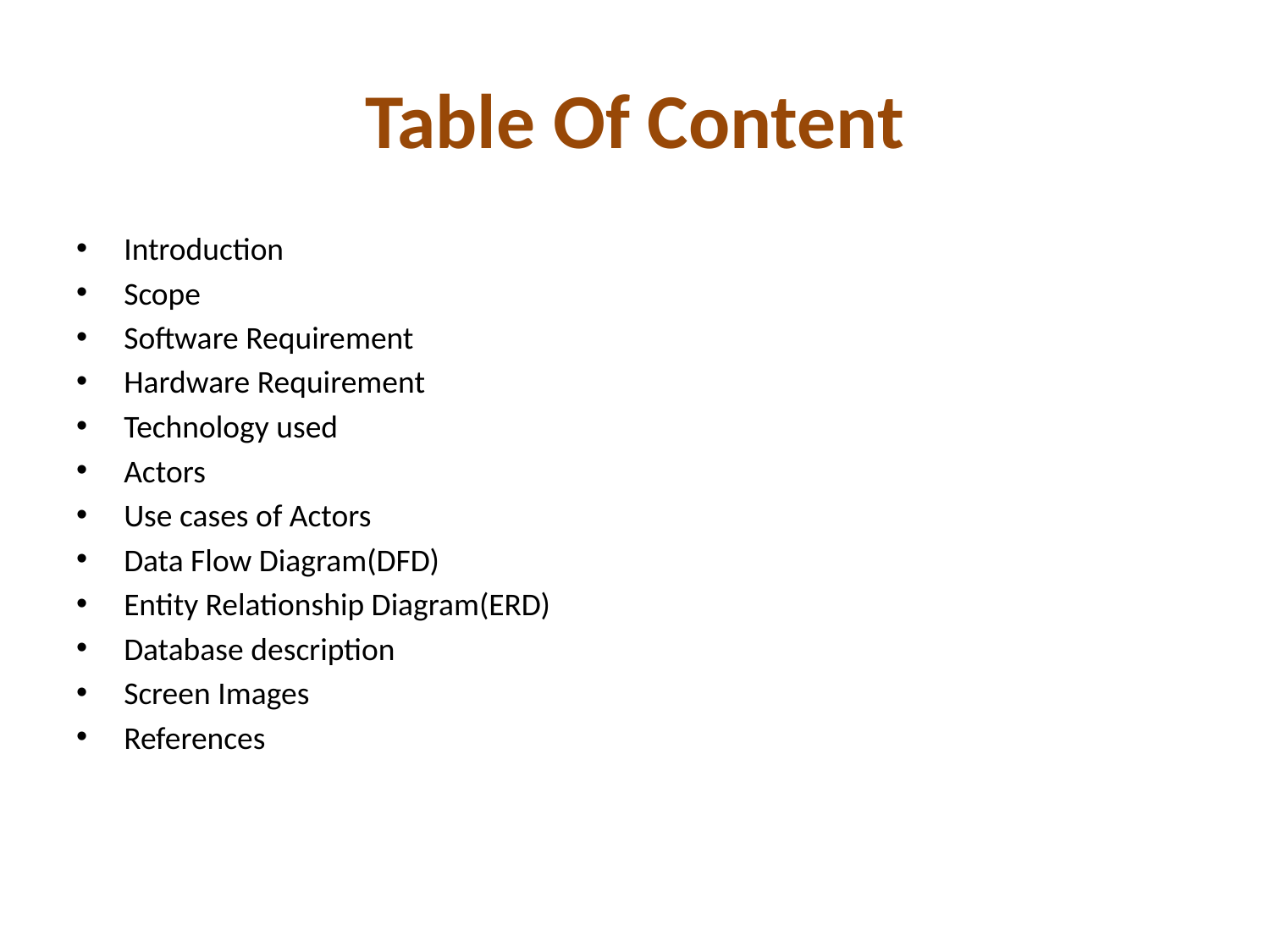

# Table Of Content
Introduction
Scope
Software Requirement
Hardware Requirement
Technology used
Actors
Use cases of Actors
Data Flow Diagram(DFD)
Entity Relationship Diagram(ERD)
Database description
Screen Images
References